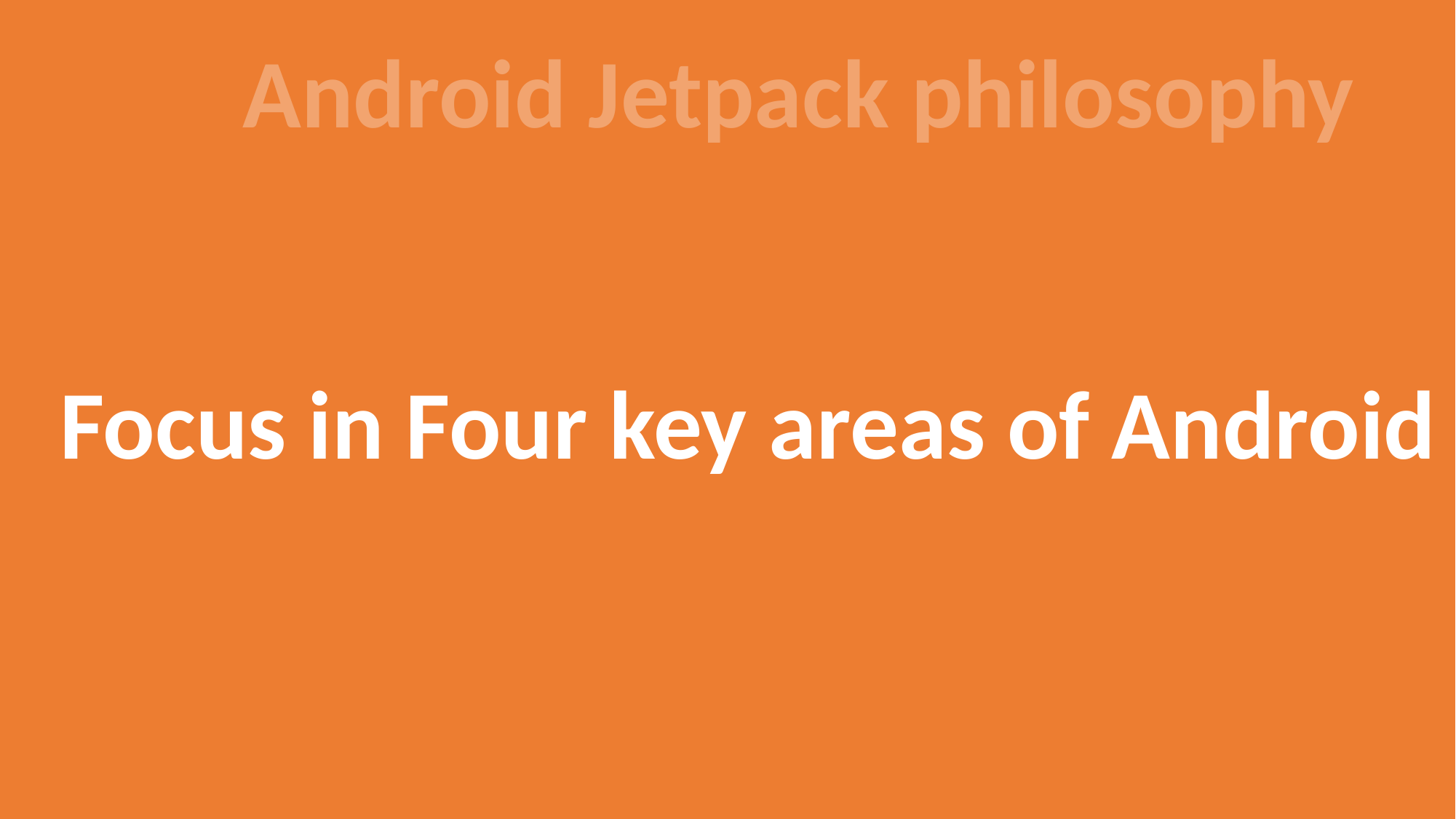

Android Jetpack philosophy
Focus in Four key areas of Android